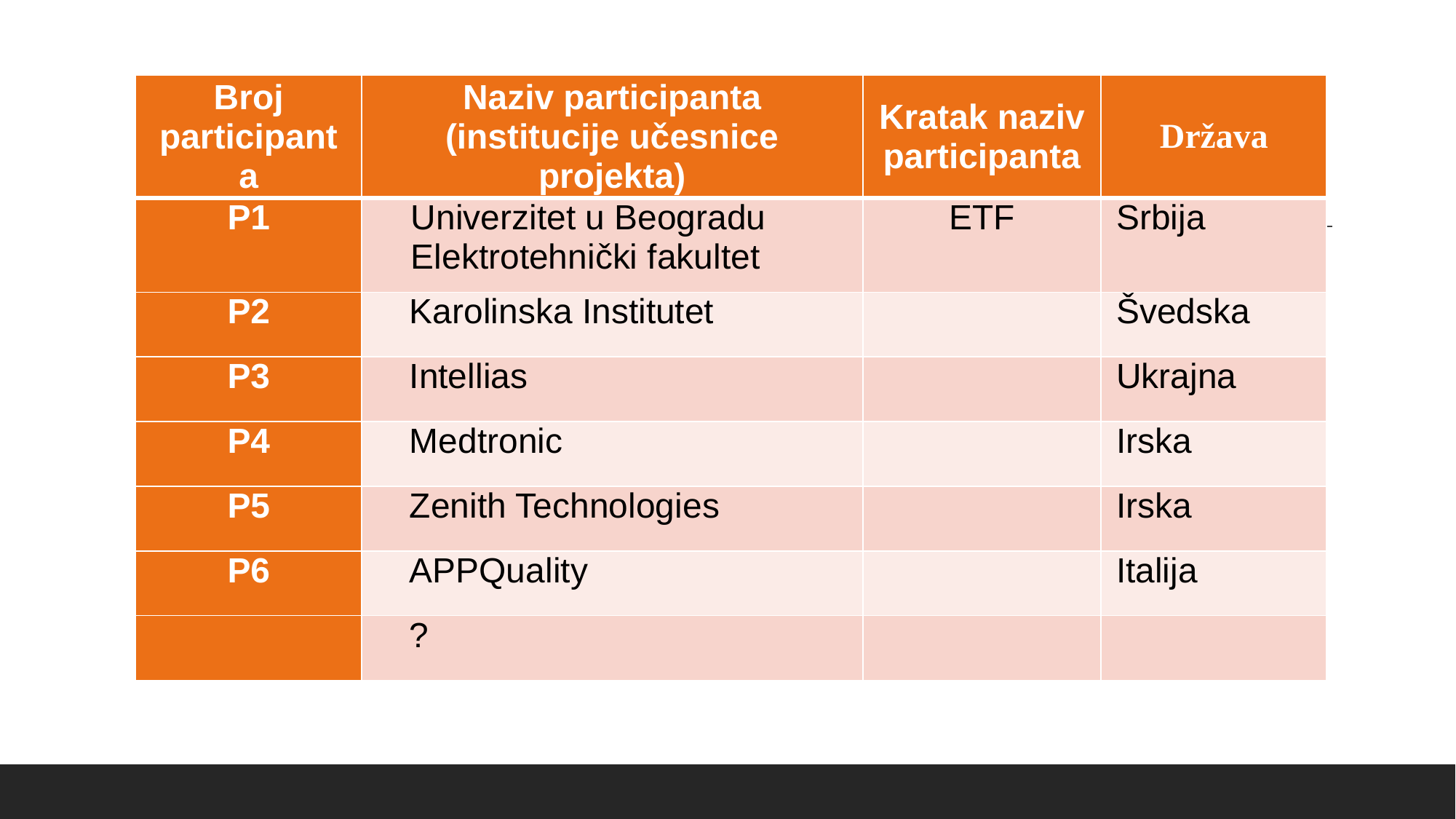

| Broj participanta | Naziv participanta (institucije učesnice projekta) | Kratak naziv participanta | Država |
| --- | --- | --- | --- |
| P1 | Univerzitet u Beogradu Elektrotehnički fakultet | ETF | Srbija |
| P2 | Karolinska Institutet |  | Švedska |
| P3 | Intellias |  | Ukrajna |
| P4 | Medtronic |  | Irska |
| P5 | Zenith Technologies |  | Irska |
| P6 | APPQuality |  | Italija |
|  | ? |  |  |